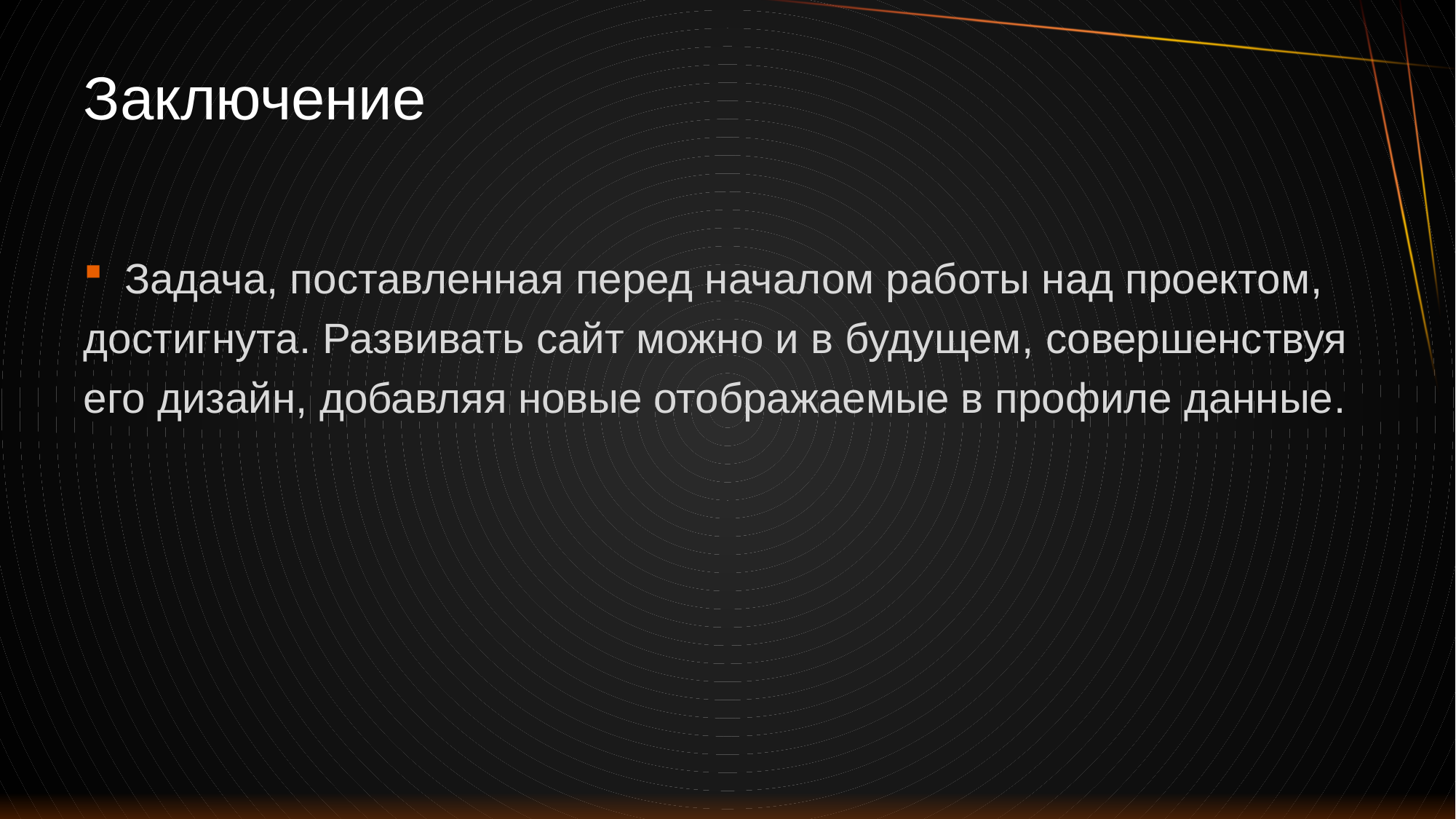

# Заключение
Задача, поставленная перед началом работы над проектом,
достигнута. Развивать сайт можно и в будущем, совершенствуя
его дизайн, добавляя новые отображаемые в профиле данные.